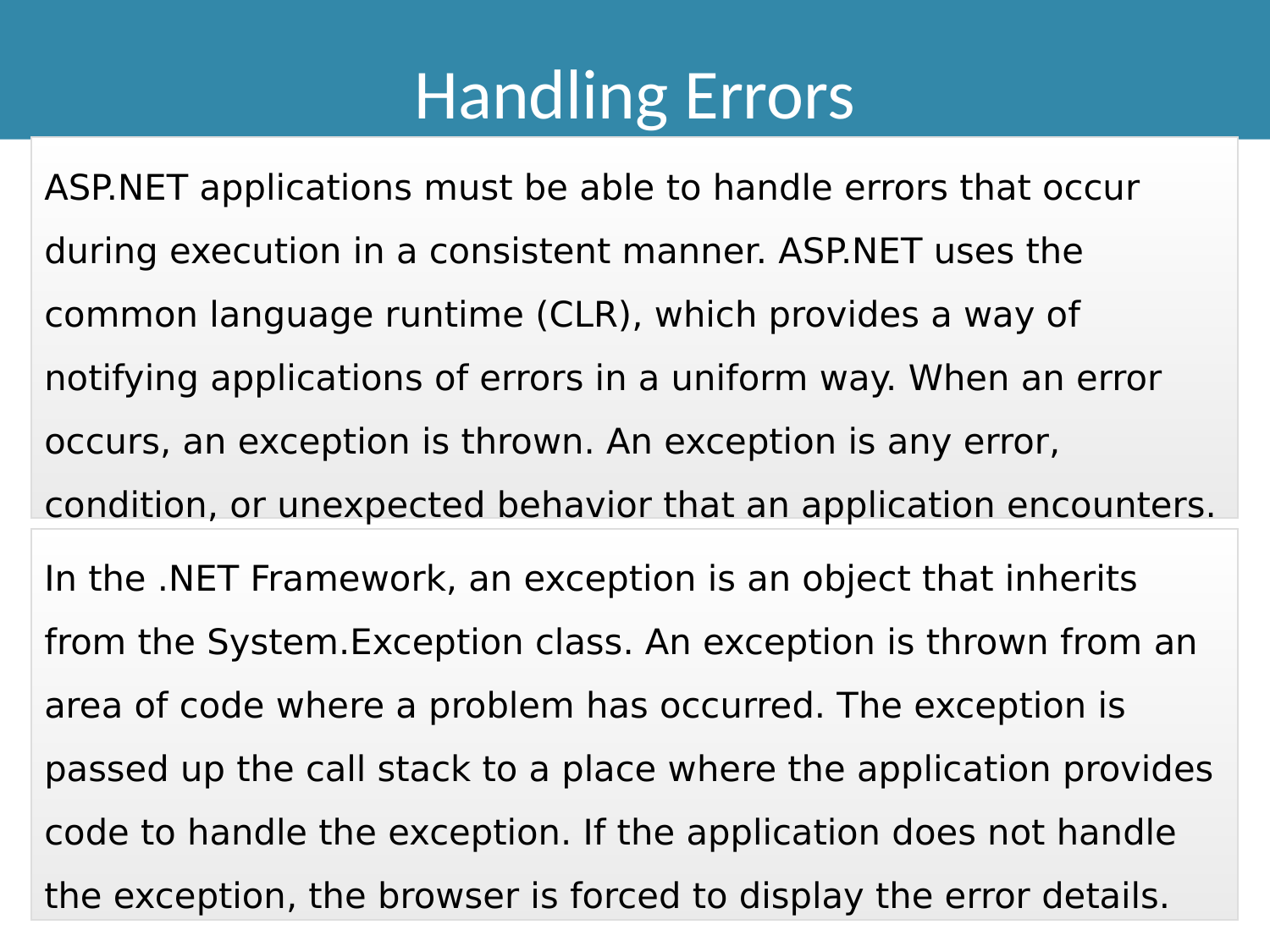

Handling Errors
ASP.NET applications must be able to handle errors that occur during execution in a consistent manner. ASP.NET uses the common language runtime (CLR), which provides a way of notifying applications of errors in a uniform way. When an error occurs, an exception is thrown. An exception is any error, condition, or unexpected behavior that an application encounters.

In the .NET Framework, an exception is an object that inherits from the System.Exception class. An exception is thrown from an area of code where a problem has occurred. The exception is passed up the call stack to a place where the application provides code to handle the exception. If the application does not handle the exception, the browser is forced to display the error details.